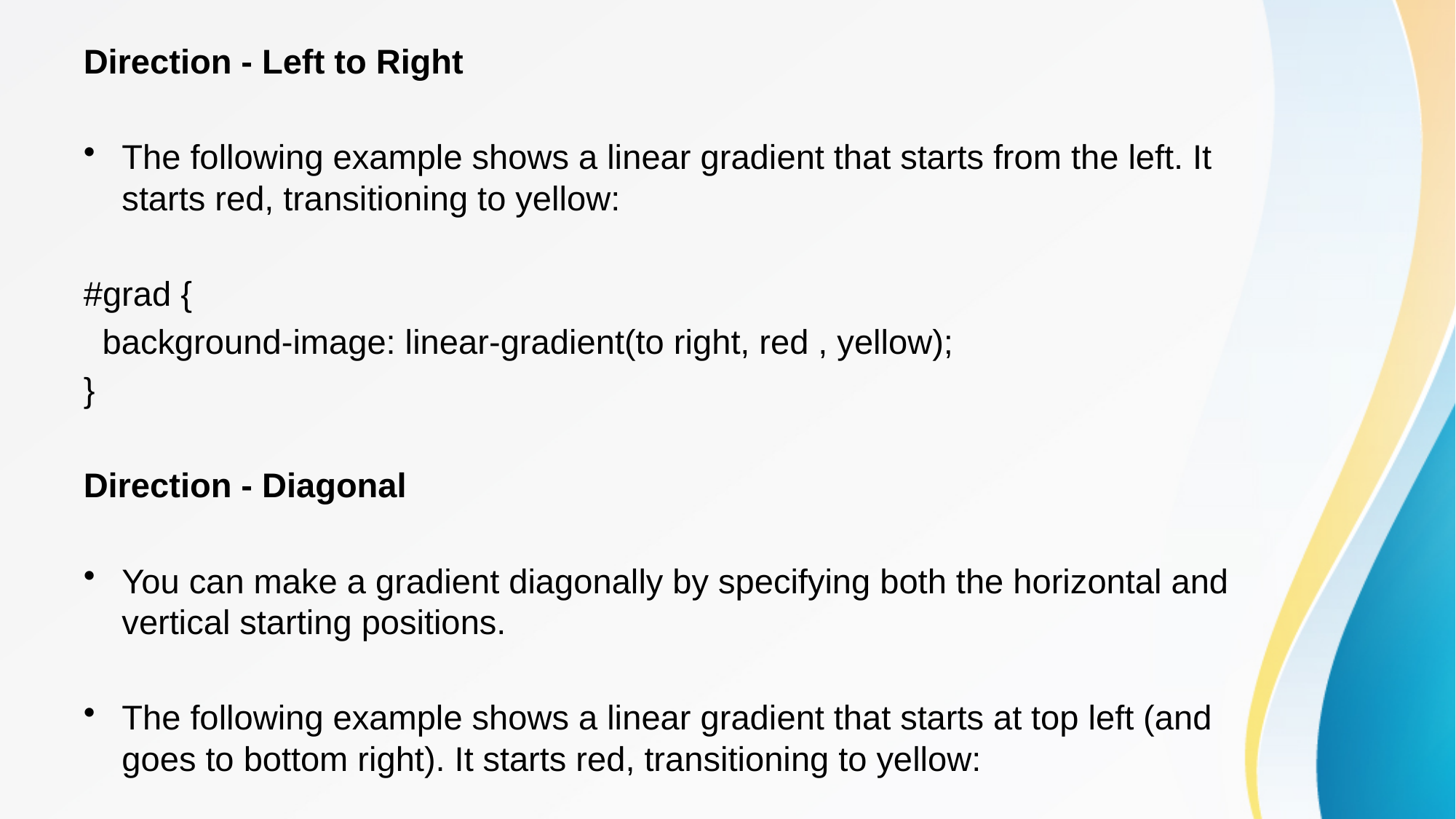

Direction - Left to Right

The following example shows a linear gradient that starts from the left. It starts red, transitioning to yellow:

#grad {
  background-image: linear-gradient(to right, red , yellow);
}

Direction - Diagonal

You can make a gradient diagonally by specifying both the horizontal and vertical starting positions.

The following example shows a linear gradient that starts at top left (and goes to bottom right). It starts red, transitioning to yellow: